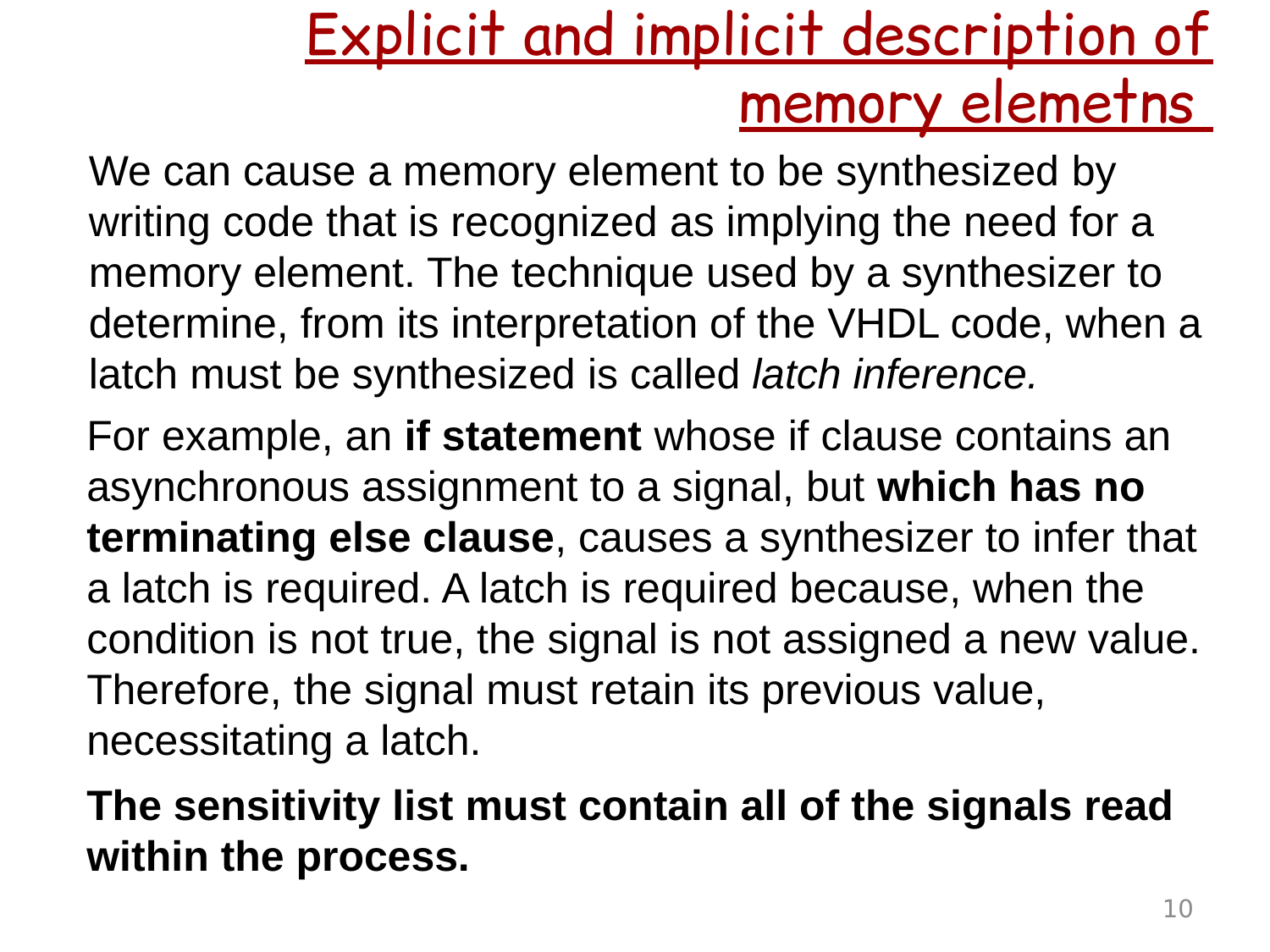

# Explicit and implicit description of memory elemetns
We can cause a memory element to be synthesized by writing code that is recognized as implying the need for a memory element. The technique used by a synthesizer to determine, from its interpretation of the VHDL code, when a latch must be synthesized is called latch inference.

For example, an if statement whose if clause contains an asynchronous assignment to a signal, but which has no terminating else clause, causes a synthesizer to infer that a latch is required. A latch is required because, when the condition is not true, the signal is not assigned a new value. Therefore, the signal must retain its previous value, necessitating a latch.
The sensitivity list must contain all of the signals read within the process.
10